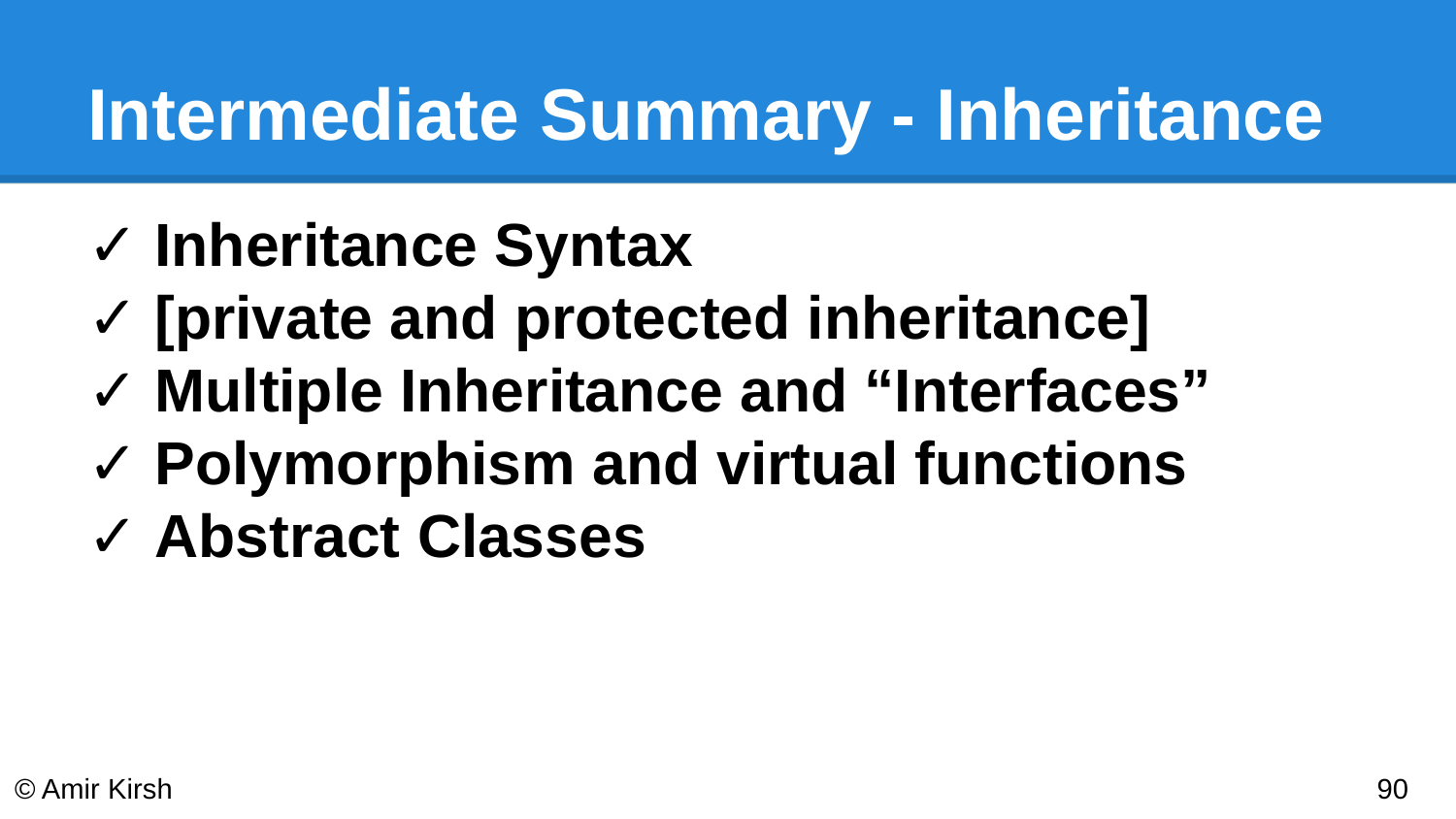

# Intermediate Summary - Inheritance
✓ Inheritance Syntax
✓ [private and protected inheritance]
✓ Multiple Inheritance and “Interfaces”
✓ Polymorphism and virtual functions
✓ Abstract Classes

© Amir Kirsh
90